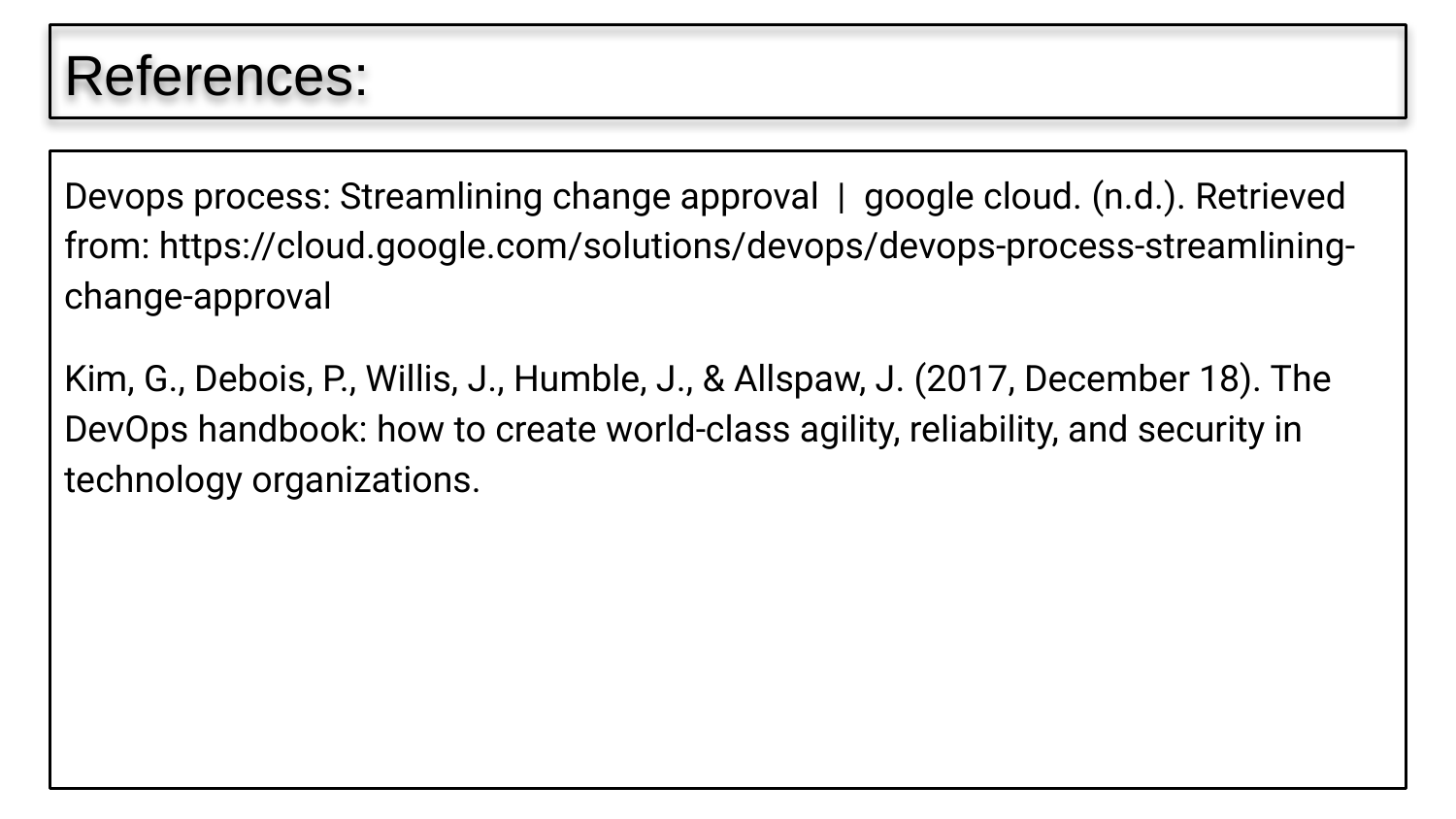

References:
Devops process: Streamlining change approval  |  google cloud. (n.d.). Retrieved from: https://cloud.google.com/solutions/devops/devops-process-streamlining-change-approval
Kim, G., Debois, P., Willis, J., Humble, J., & Allspaw, J. (2017, December 18). The DevOps handbook: how to create world-class agility, reliability, and security in technology organizations.